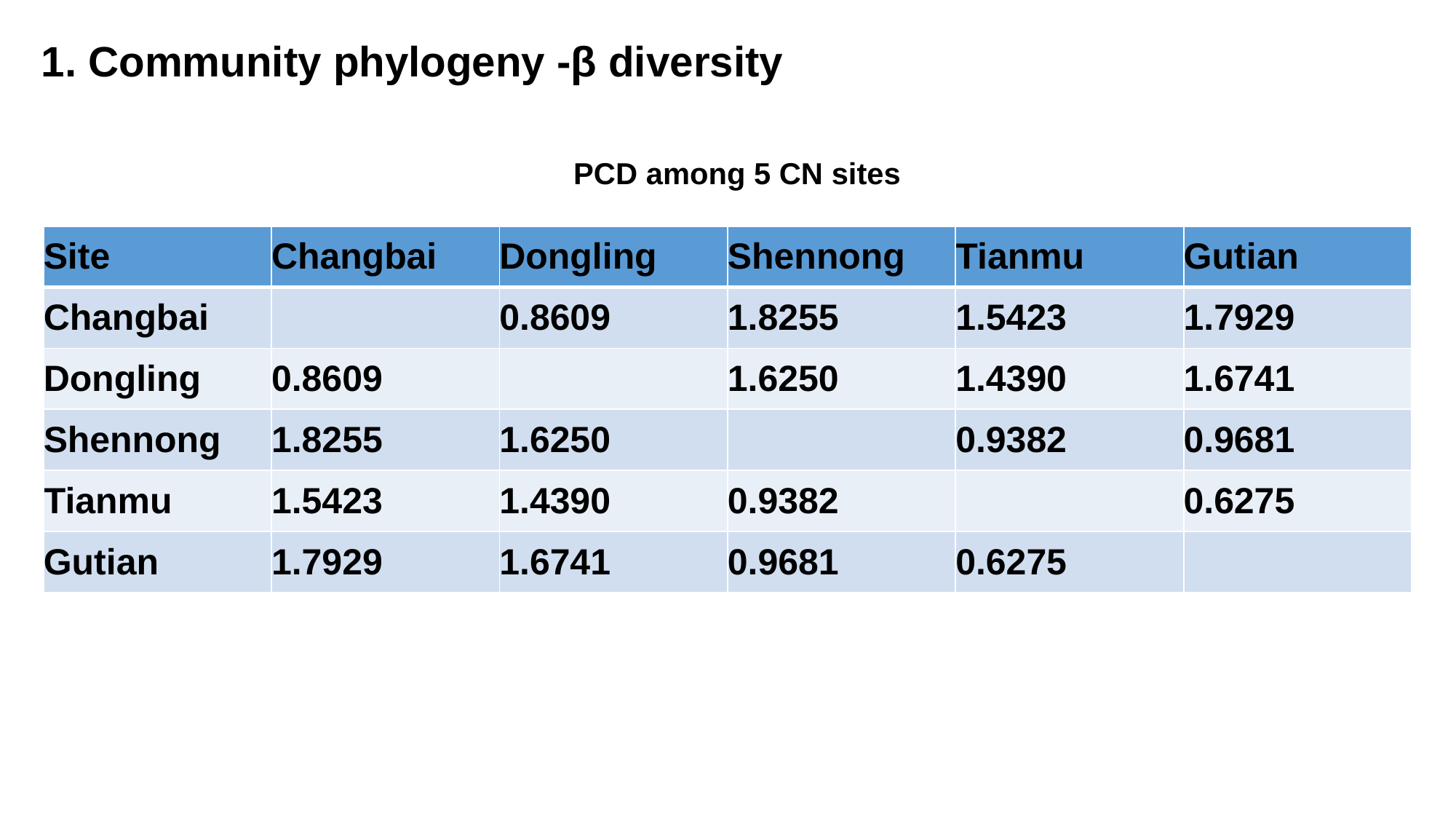

1. Community phylogeny -β diversity
PCD among 5 CN sites
| Site | Changbai | Dongling | Shennong | Tianmu | Gutian |
| --- | --- | --- | --- | --- | --- |
| Changbai |  | 0.8609 | 1.8255 | 1.5423 | 1.7929 |
| Dongling | 0.8609 |  | 1.6250 | 1.4390 | 1.6741 |
| Shennong | 1.8255 | 1.6250 |  | 0.9382 | 0.9681 |
| Tianmu | 1.5423 | 1.4390 | 0.9382 |  | 0.6275 |
| Gutian | 1.7929 | 1.6741 | 0.9681 | 0.6275 |  |